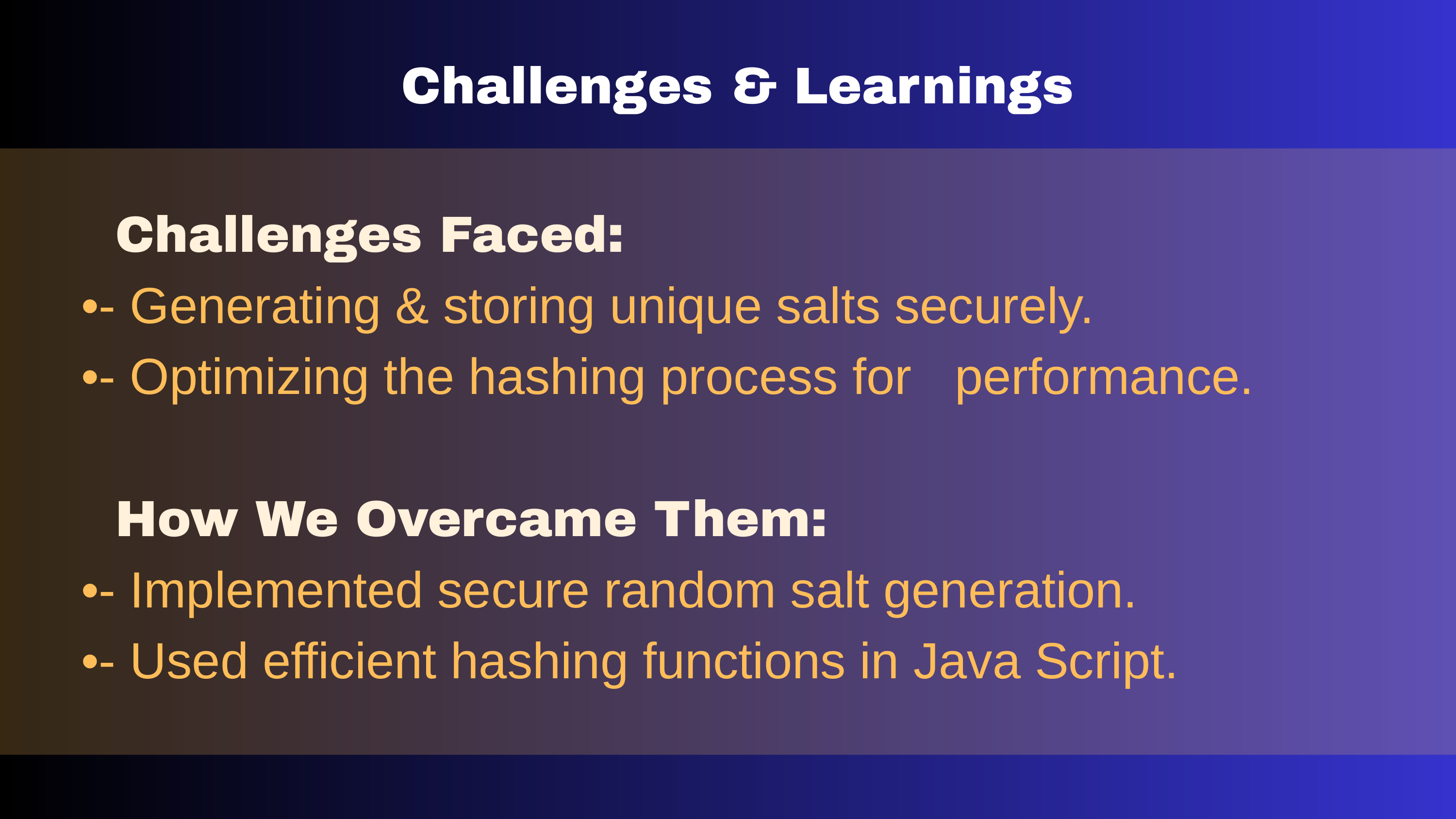

Challenges & Learnings

  Challenges Faced:
•- Generating & storing unique salts securely.
•- Optimizing the hashing process for 	performance.

  How We Overcame Them:
•- Implemented secure random salt generation.
•- Used efficient hashing functions in Java Script.